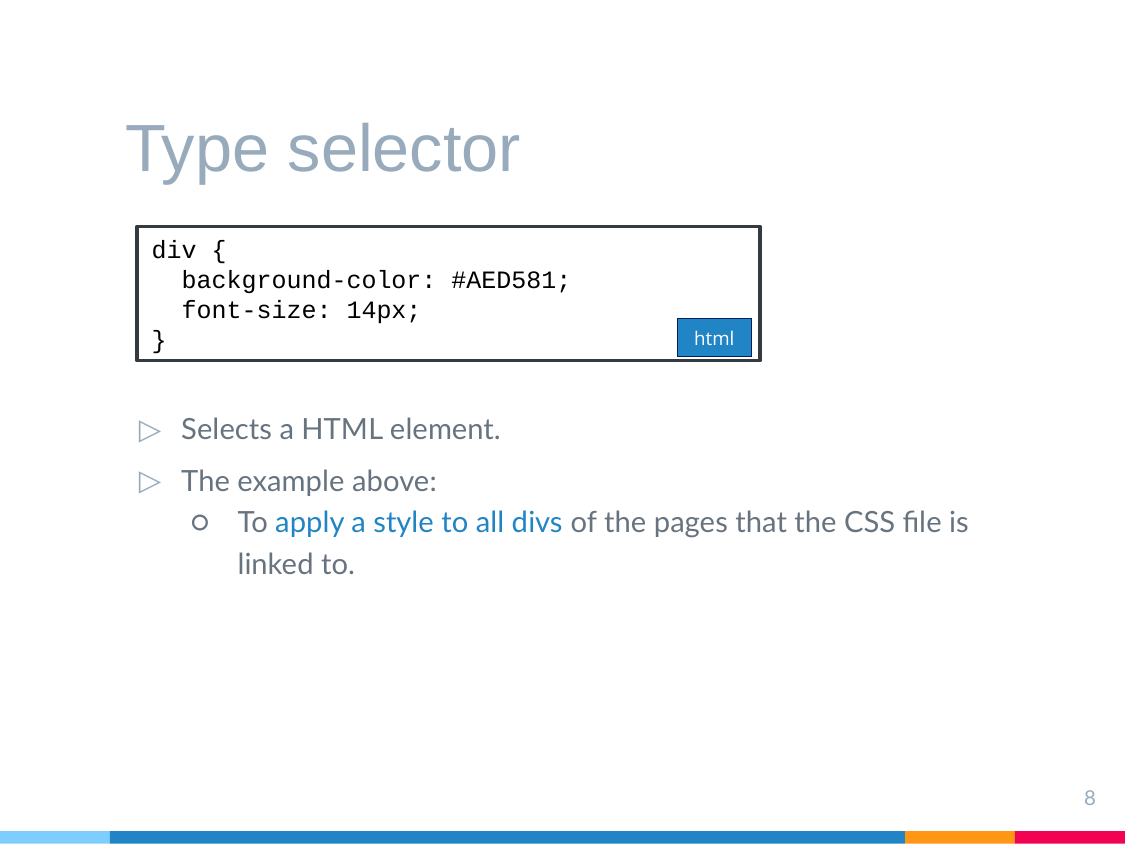

# Type selector
div {
  background-color: #AED581;
  font-size: 14px;
}
html
Selects a HTML element.
The example above:
To apply a style to all divs of the pages that the CSS file is linked to.
8